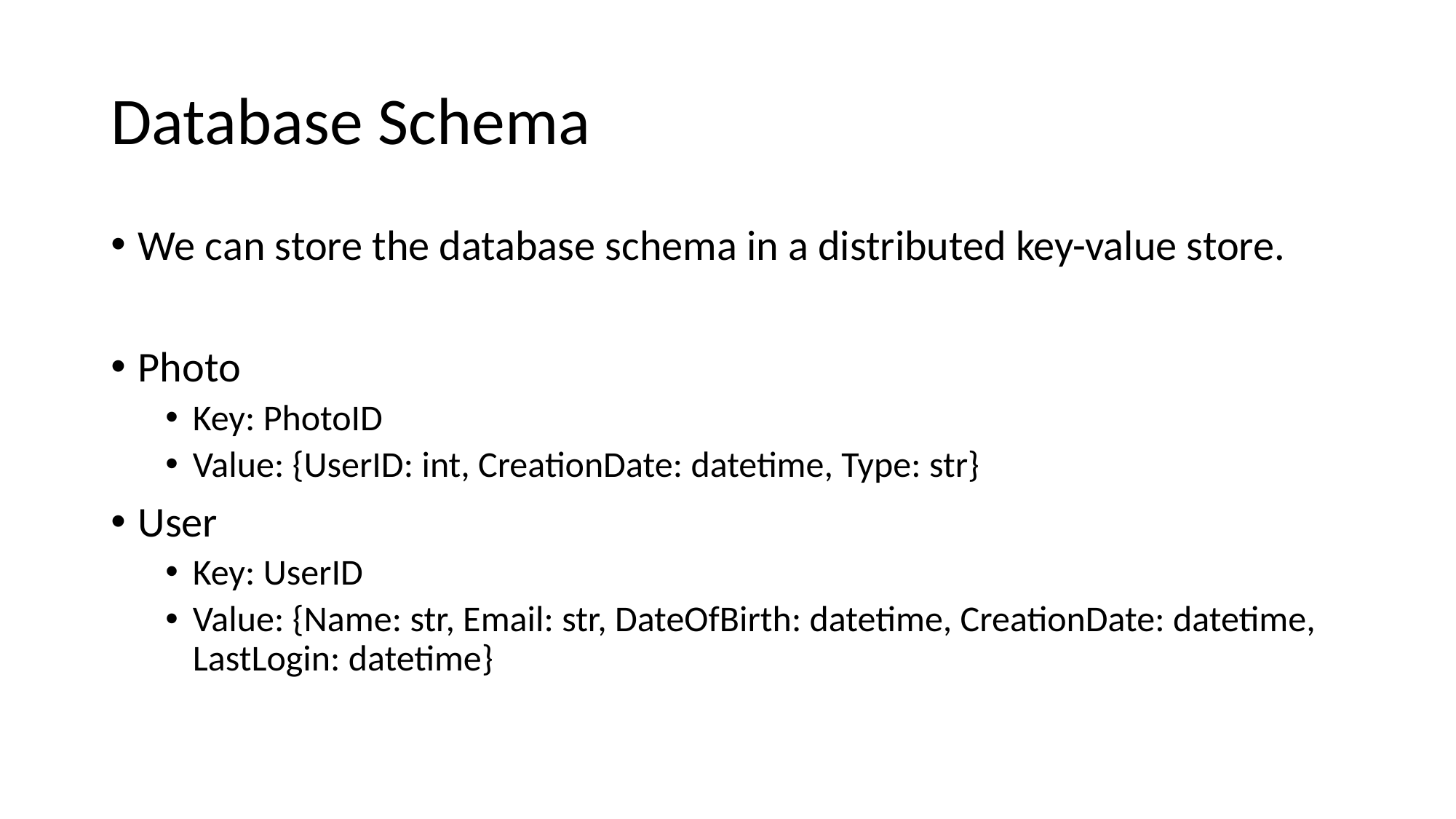

# Database Schema
We can store the database schema in a distributed key-value store.

Photo
Key: PhotoID
Value: {UserID: int, CreationDate: datetime, Type: str}
User
Key: UserID
Value: {Name: str, Email: str, DateOfBirth: datetime, CreationDate: datetime, LastLogin: datetime}